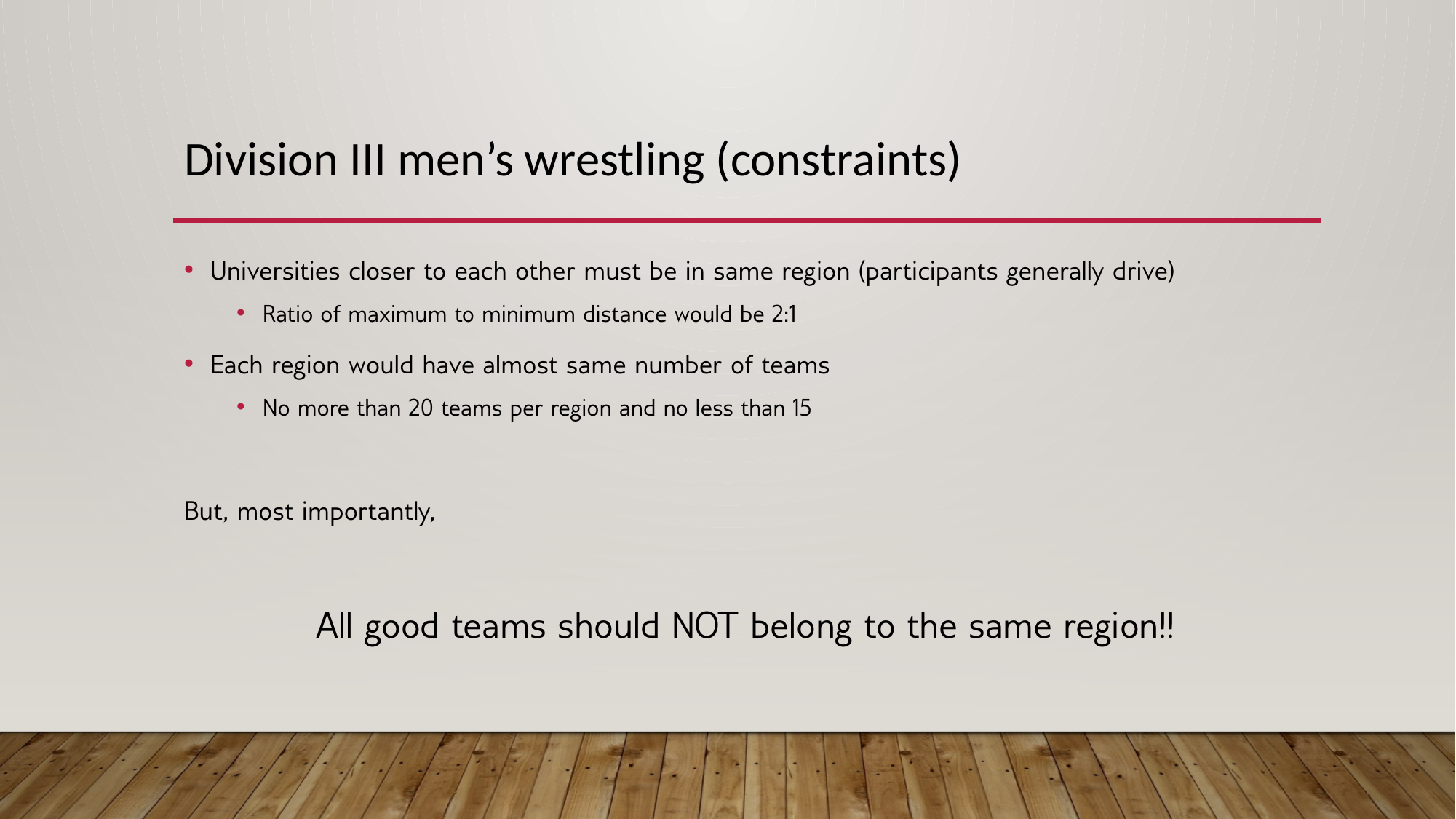

# Division III men’s wrestling (constraints)
Universities closer to each other must be in same region (participants generally drive)
Ratio of maximum to minimum distance would be 2:1
Each region would have almost same number of teams
No more than 20 teams per region and no less than 15

But, most importantly,

All good teams should NOT belong to the same region!!